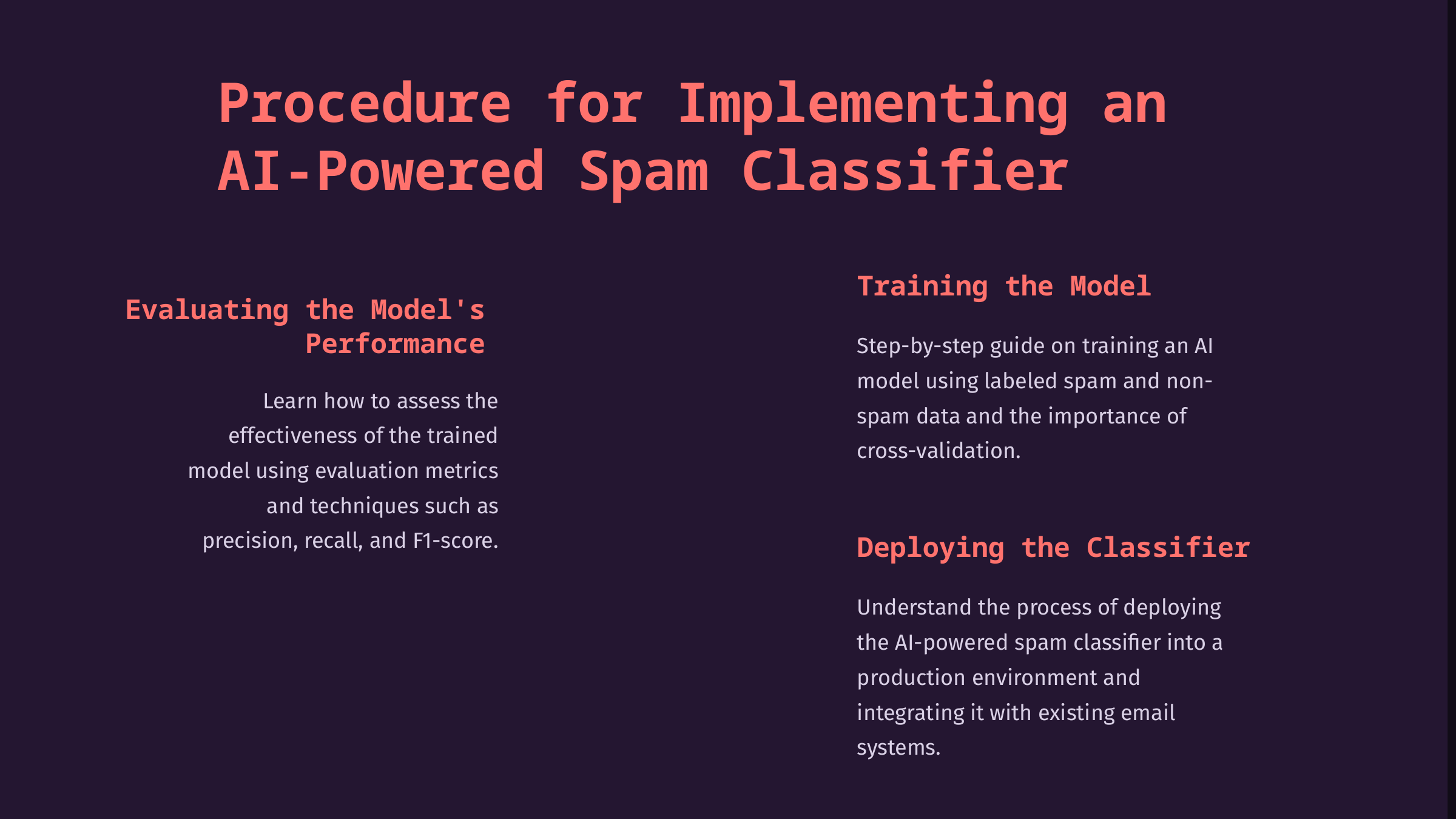

Procedure for Implementing an AI-Powered Spam Classifier
Training the Model
Evaluating the Model's Performance
Step-by-step guide on training an AI model using labeled spam and non-spam data and the importance of cross-validation.
Learn how to assess the effectiveness of the trained model using evaluation metrics and techniques such as precision, recall, and F1-score.
Deploying the Classifier
Understand the process of deploying the AI-powered spam classifier into a production environment and integrating it with existing email systems.